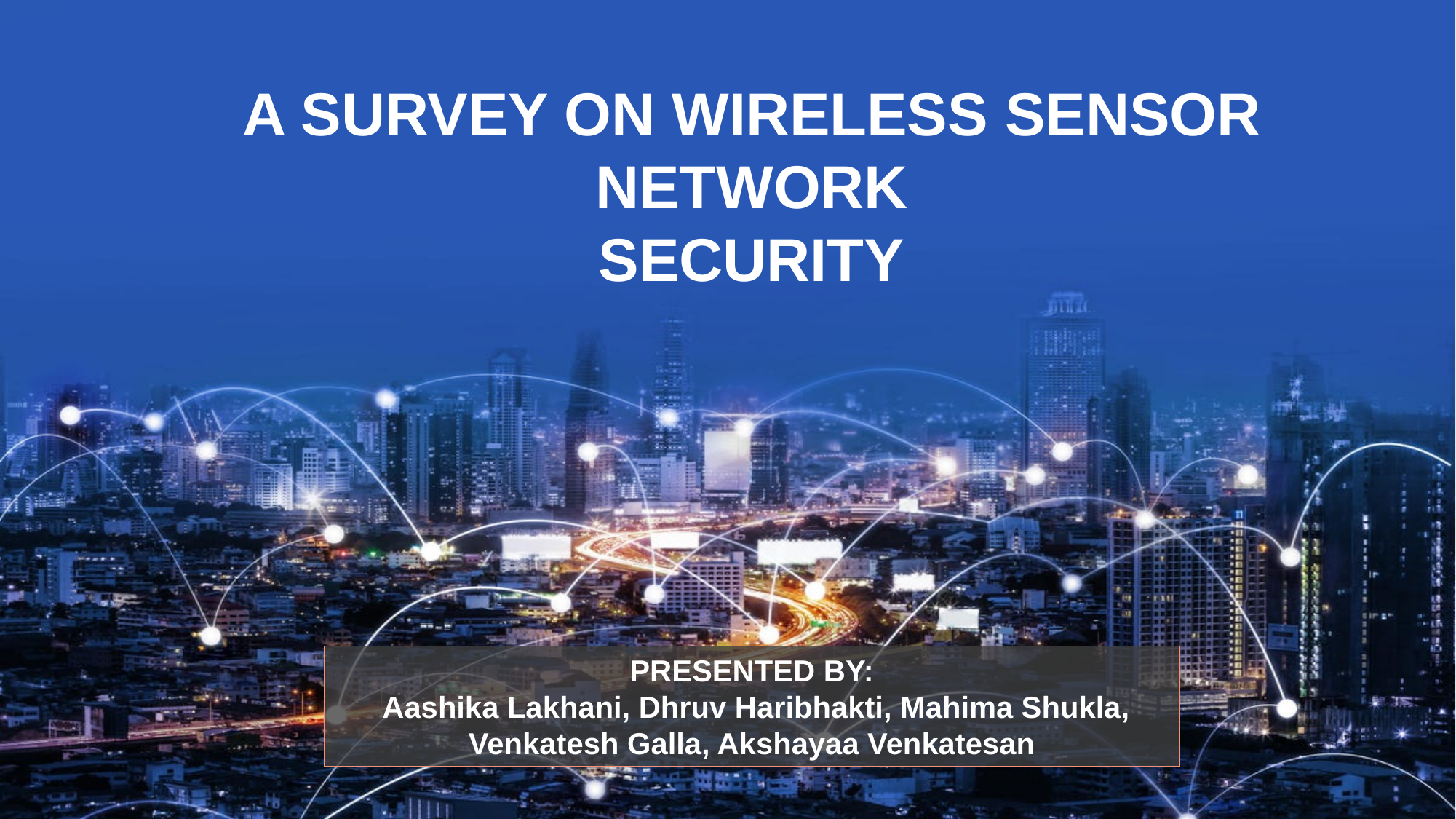

A SURVEY ON WIRELESS SENSOR NETWORK
SECURITY
PRESENTED BY:
 Aashika Lakhani, Dhruv Haribhakti, Mahima Shukla,
Venkatesh Galla, Akshayaa Venkatesan